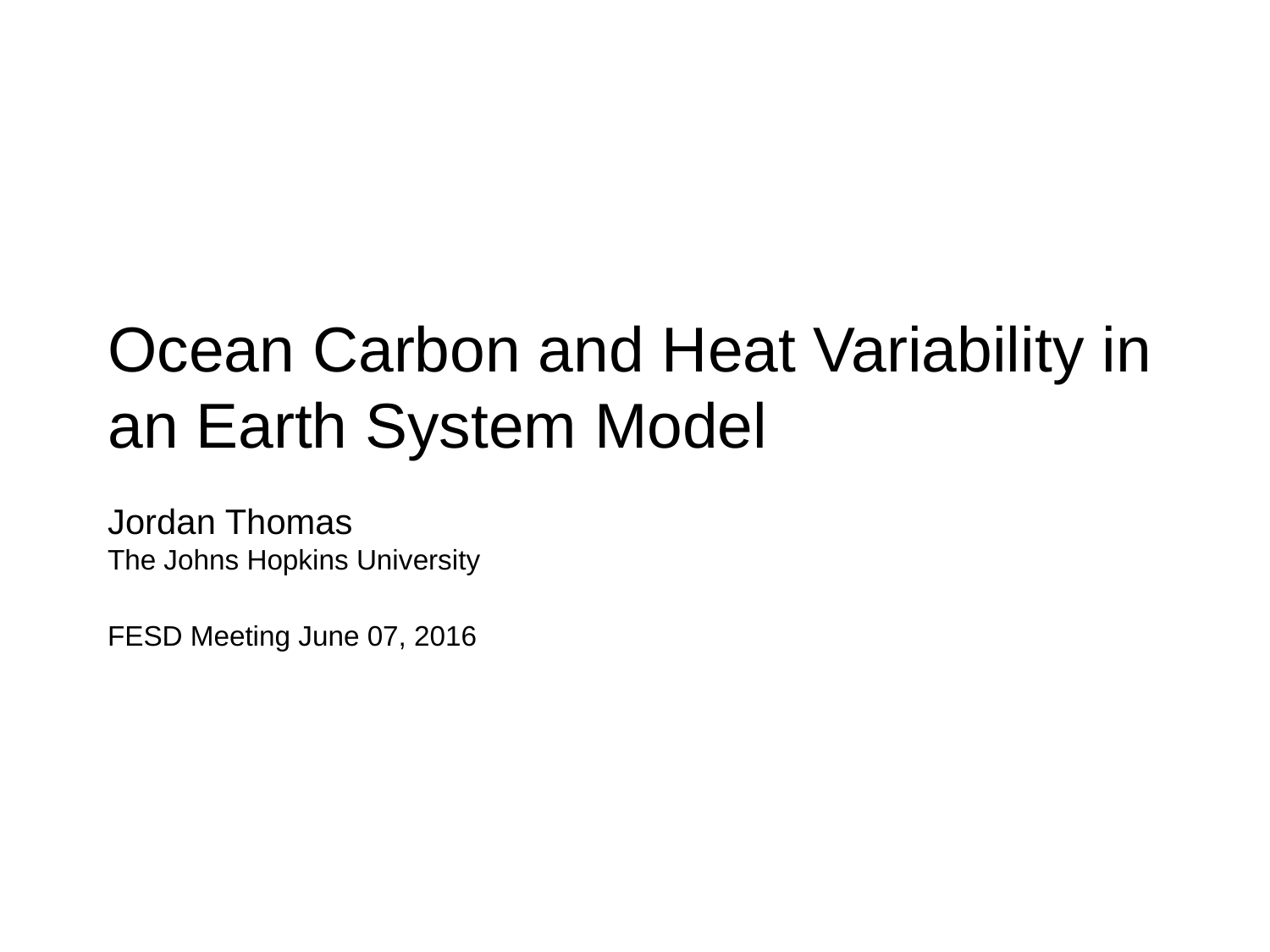

# Ocean Carbon and Heat Variability in an Earth System Model
Jordan Thomas
The Johns Hopkins University

FESD Meeting June 07, 2016